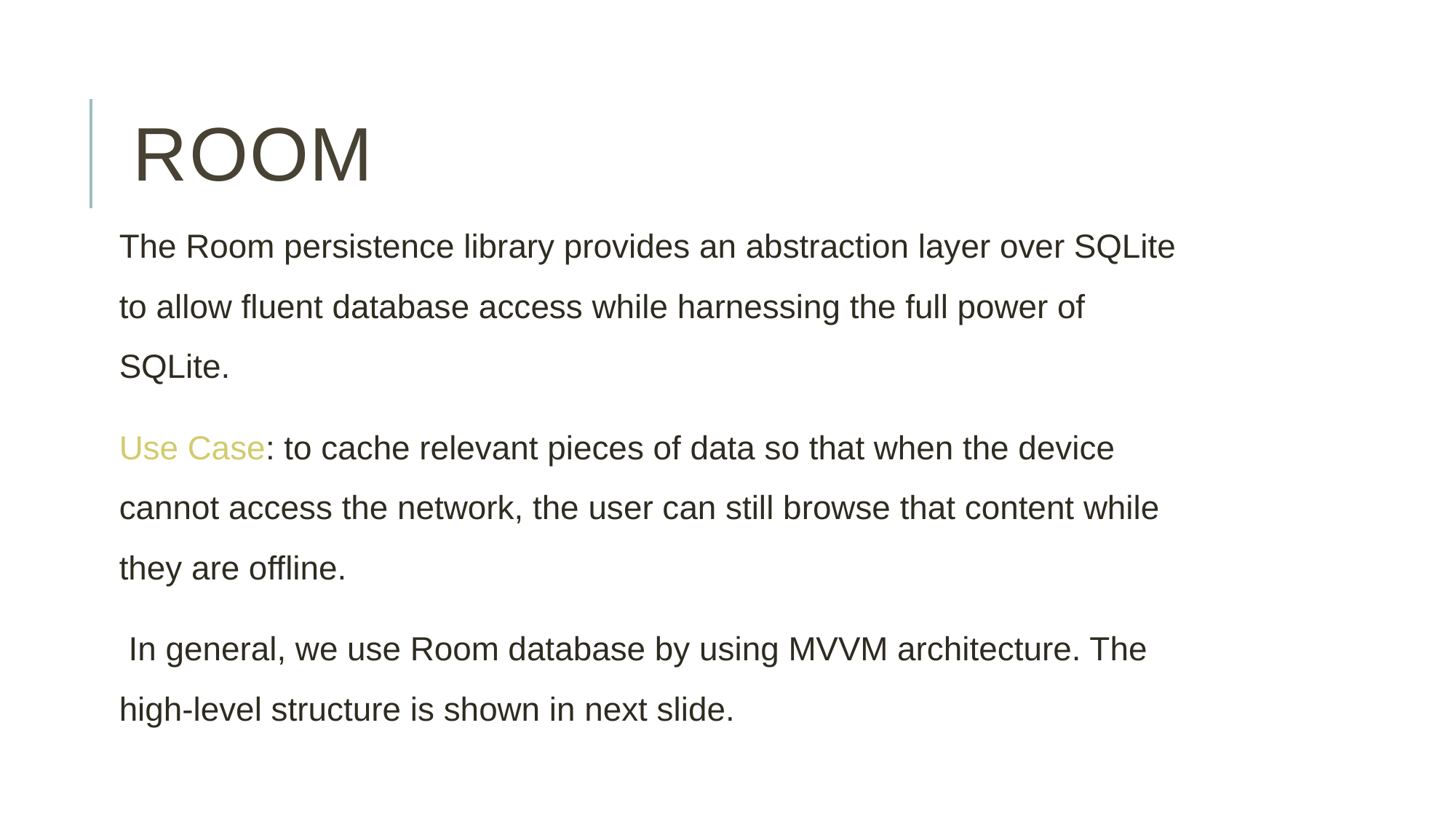

# Room
The Room persistence library provides an abstraction layer over SQLite to allow fluent database access while harnessing the full power of SQLite.
Use Case: to cache relevant pieces of data so that when the device cannot access the network, the user can still browse that content while they are offline.
 In general, we use Room database by using MVVM architecture. The high-level structure is shown in next slide.